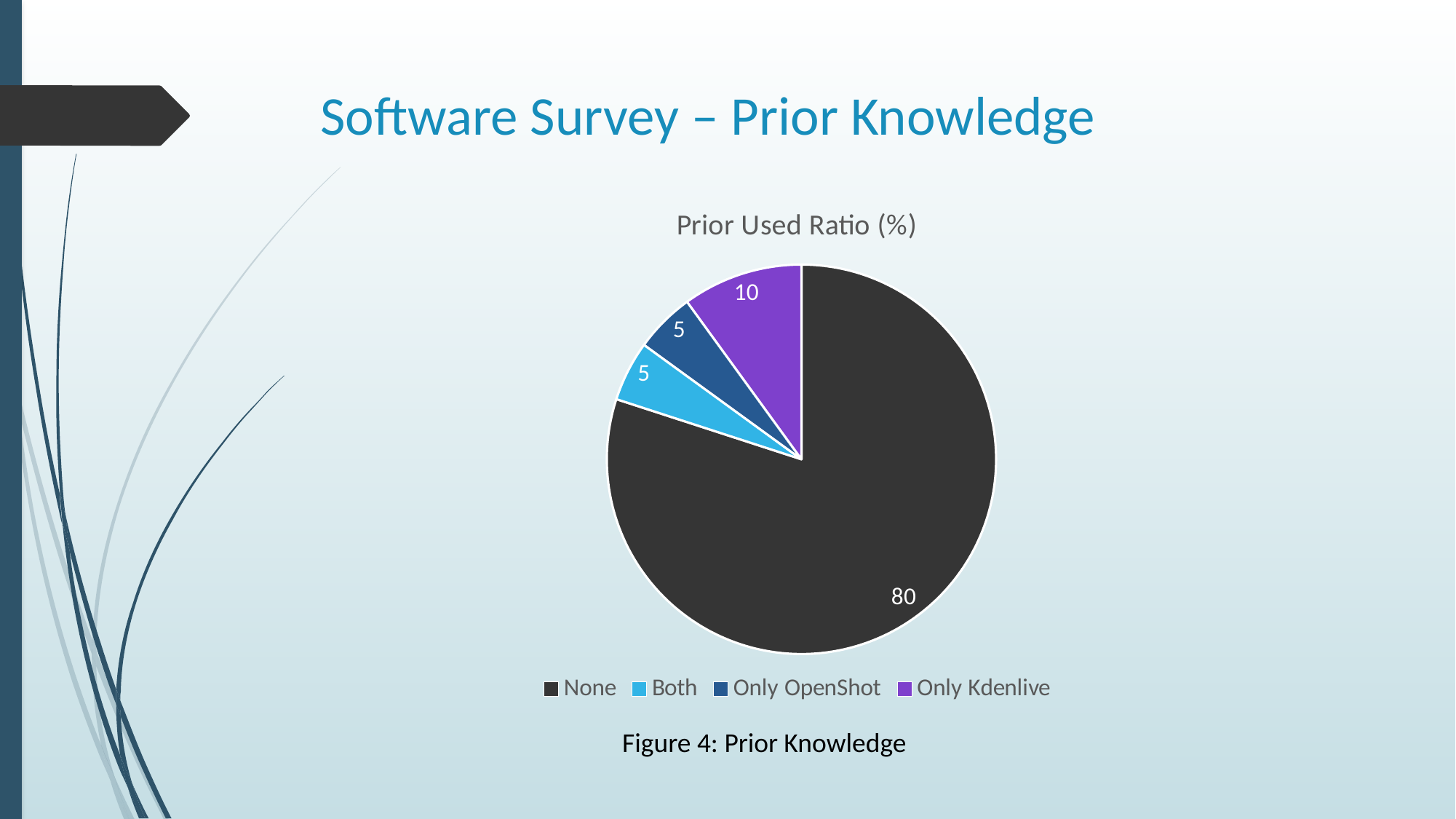

# Software Survey – Prior Knowledge

### Chart: Prior Used Ratio (%)

| Category | Used Ratio (%) |
|---|---|
| None | 80.0 |
| Both | 5.0 |
| Only OpenShot | 5.0 |
| Only Kdenlive | 10.0 |
Figure 4: Prior Knowledge